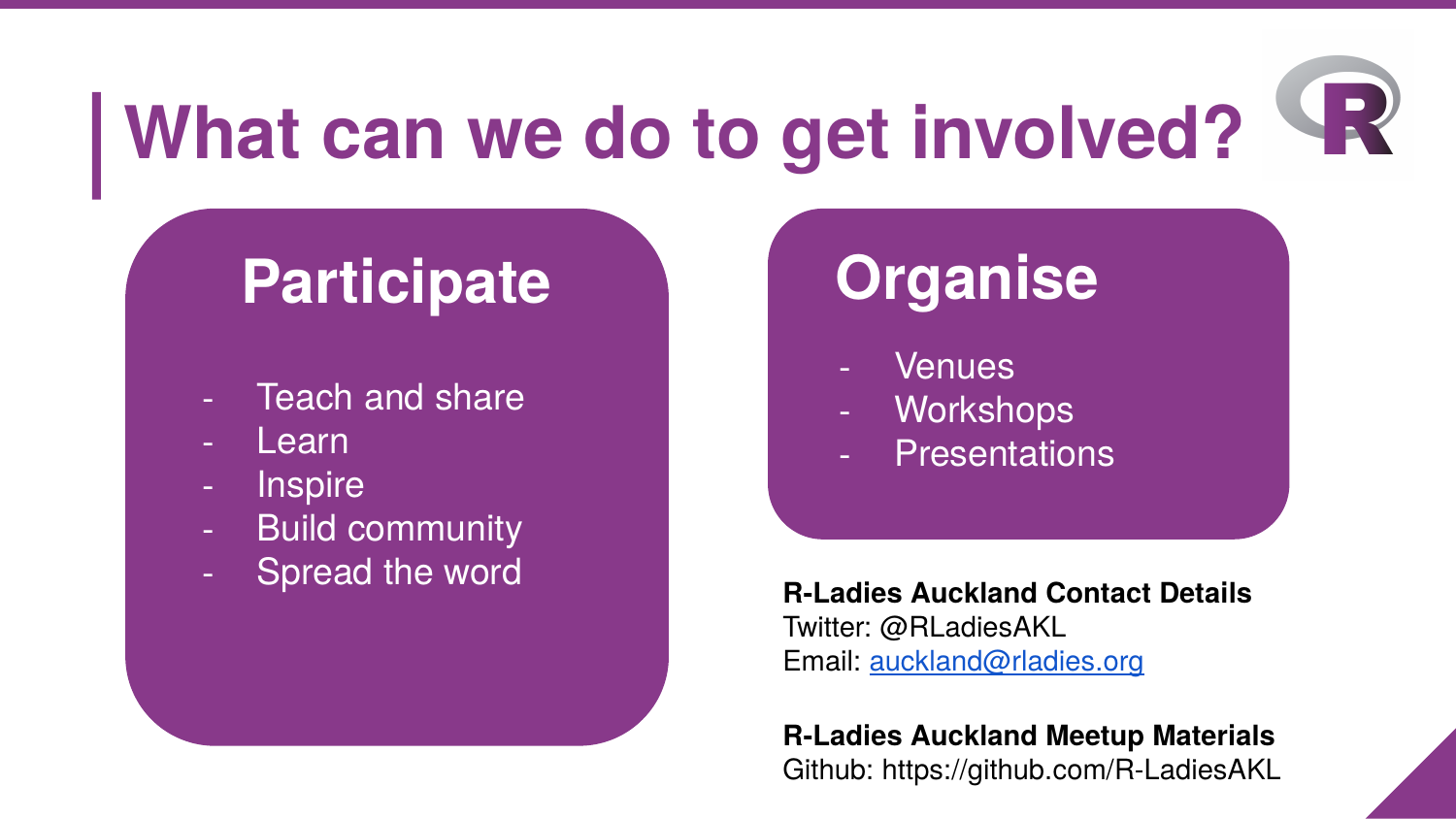

What can we do to get involved?

Organise
Participate

Venues
Workshops
Presentations
Teach and share
Learn
Inspire
Build community
Spread the word

R-Ladies Auckland Contact Details
Twitter: @RLadiesAKL
Email: auckland@rladies.org

R-Ladies Auckland Meetup Materials
Github: https://github.com/R-LadiesAKL